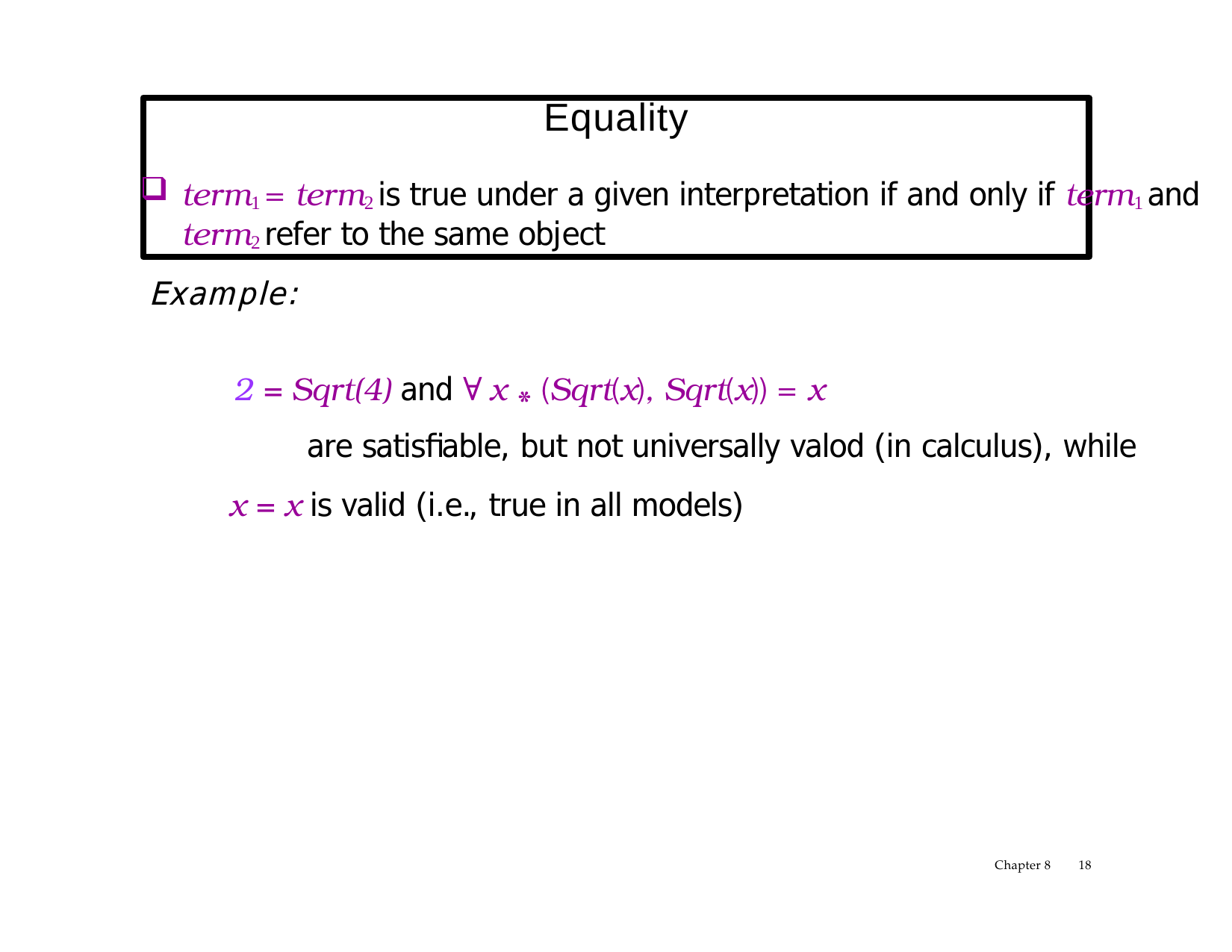

# Equality
term1 = term2 is true under a given interpretation if and only if term1 and term2 refer to the same object
Example:
         2 = Sqrt(4) and ∀ x * (Sqrt(x), Sqrt(x)) = x
                are satisfiable, but not universally valod (in calculus), while
        x = x is valid (i.e., true in all models)

Chapter 8
18